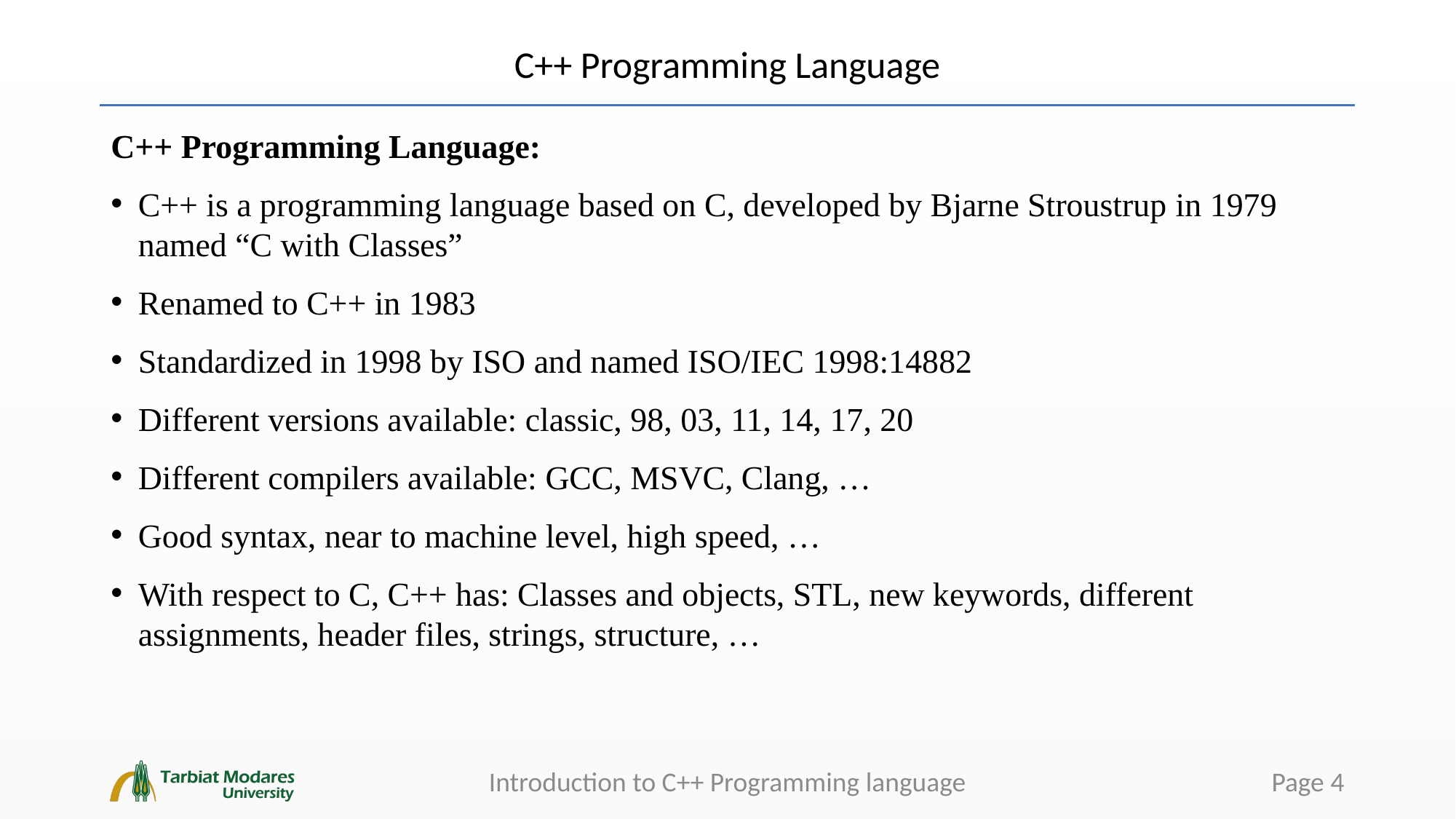

# C++ Programming Language
C++ Programming Language:
C++ is a programming language based on C, developed by Bjarne Stroustrup in 1979 named “C with Classes”
Renamed to C++ in 1983
Standardized in 1998 by ISO and named ISO/IEC 1998:14882
Different versions available: classic, 98, 03, 11, 14, 17, 20
Different compilers available: GCC, MSVC, Clang, …
Good syntax, near to machine level, high speed, …
With respect to C, C++ has: Classes and objects, STL, new keywords, different assignments, header files, strings, structure, …
Introduction to C++ Programming language
 Page 4